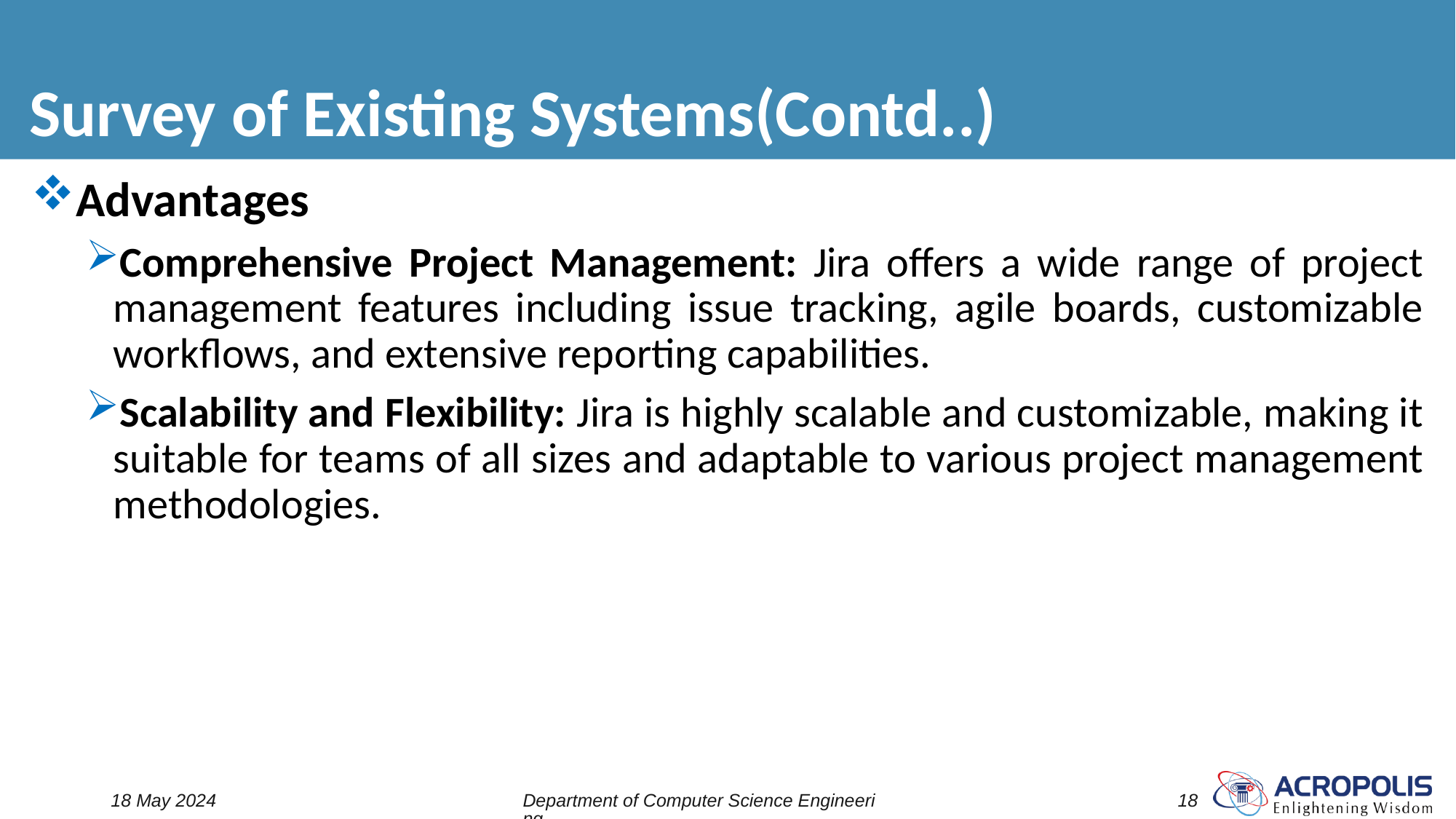

# Survey of Existing Systems(Contd..)
Advantages
Comprehensive Project Management: Jira offers a wide range of project management features including issue tracking, agile boards, customizable workflows, and extensive reporting capabilities.
Scalability and Flexibility: Jira is highly scalable and customizable, making it suitable for teams of all sizes and adaptable to various project management methodologies.

18 May 2024
Department of Computer Science Engineering
18